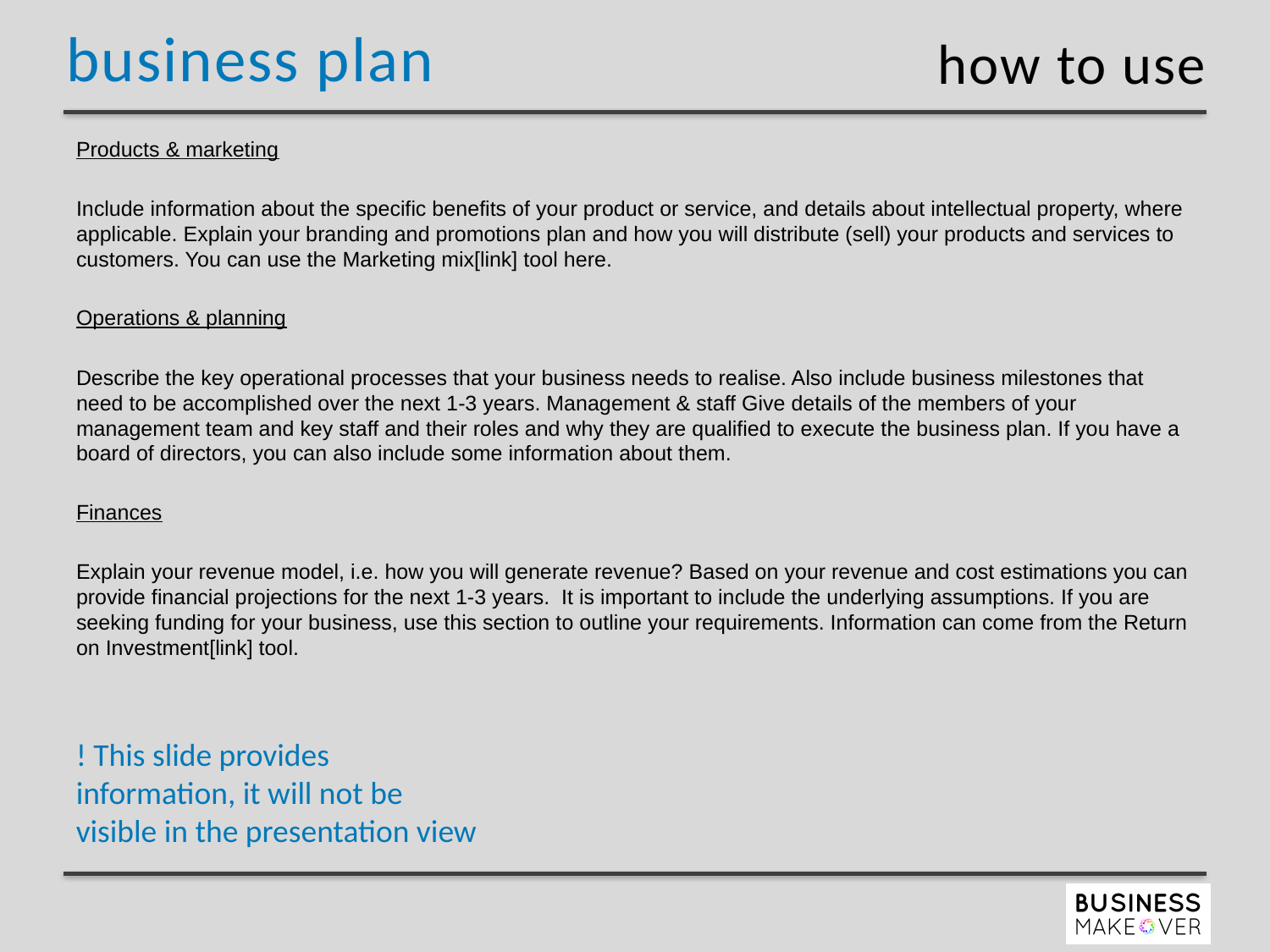

how to use
Products & marketing

Include information about the specific benefits of your product or service, and details about intellectual property, where applicable. Explain your branding and promotions plan and how you will distribute (sell) your products and services to customers. You can use the Marketing mix[link] tool here.

Operations & planning

Describe the key operational processes that your business needs to realise. Also include business milestones that need to be accomplished over the next 1-3 years. Management & staff Give details of the members of your management team and key staff and their roles and why they are qualified to execute the business plan. If you have a board of directors, you can also include some information about them.

Finances

Explain your revenue model, i.e. how you will generate revenue? Based on your revenue and cost estimations you can provide financial projections for the next 1-3 years.  It is important to include the underlying assumptions. If you are seeking funding for your business, use this section to outline your requirements. Information can come from the Return on Investment[link] tool.

! This slide provides information, it will not be visible in the presentation view